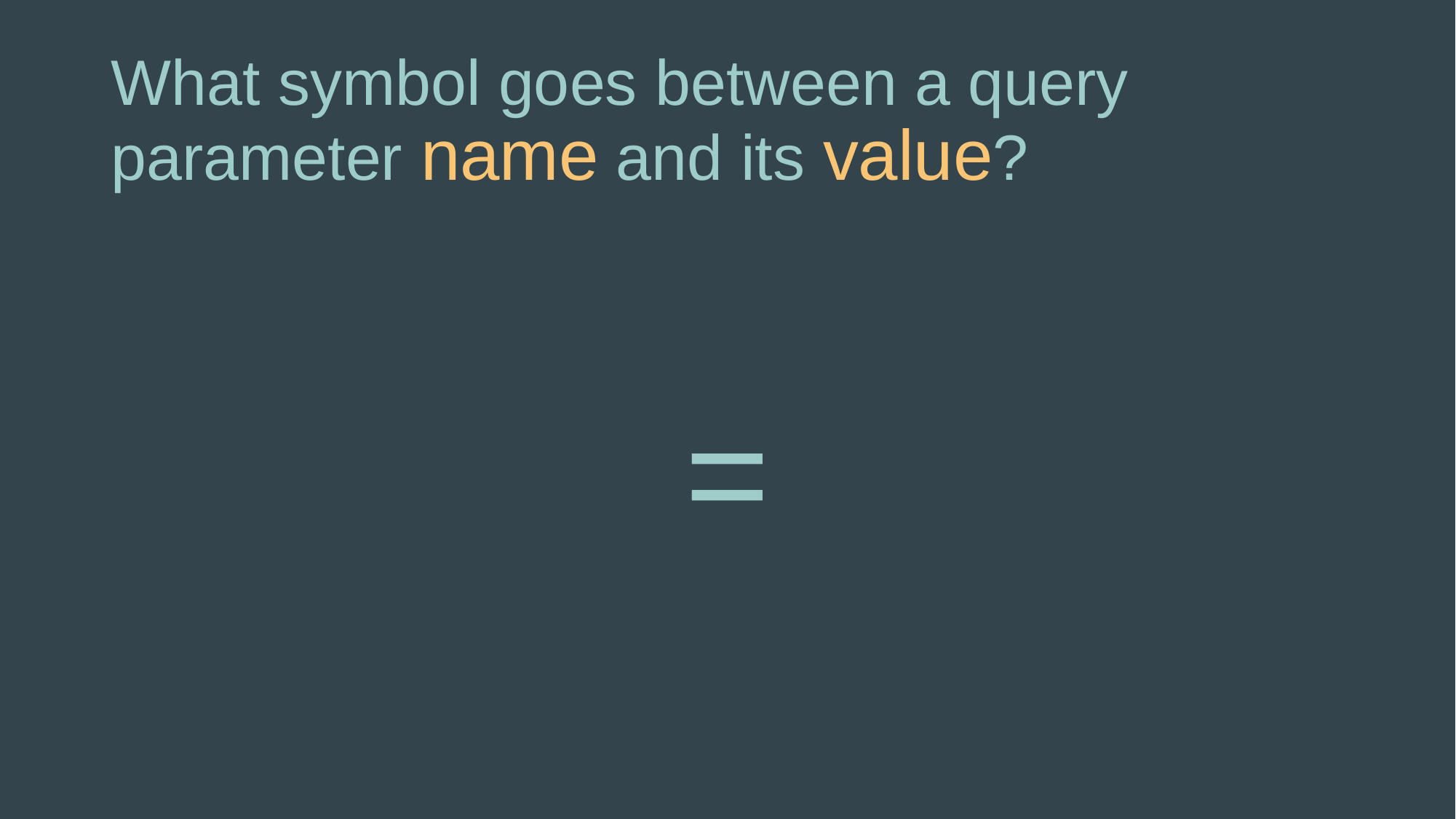

# What symbol goes between a query parameter name and its value?
=